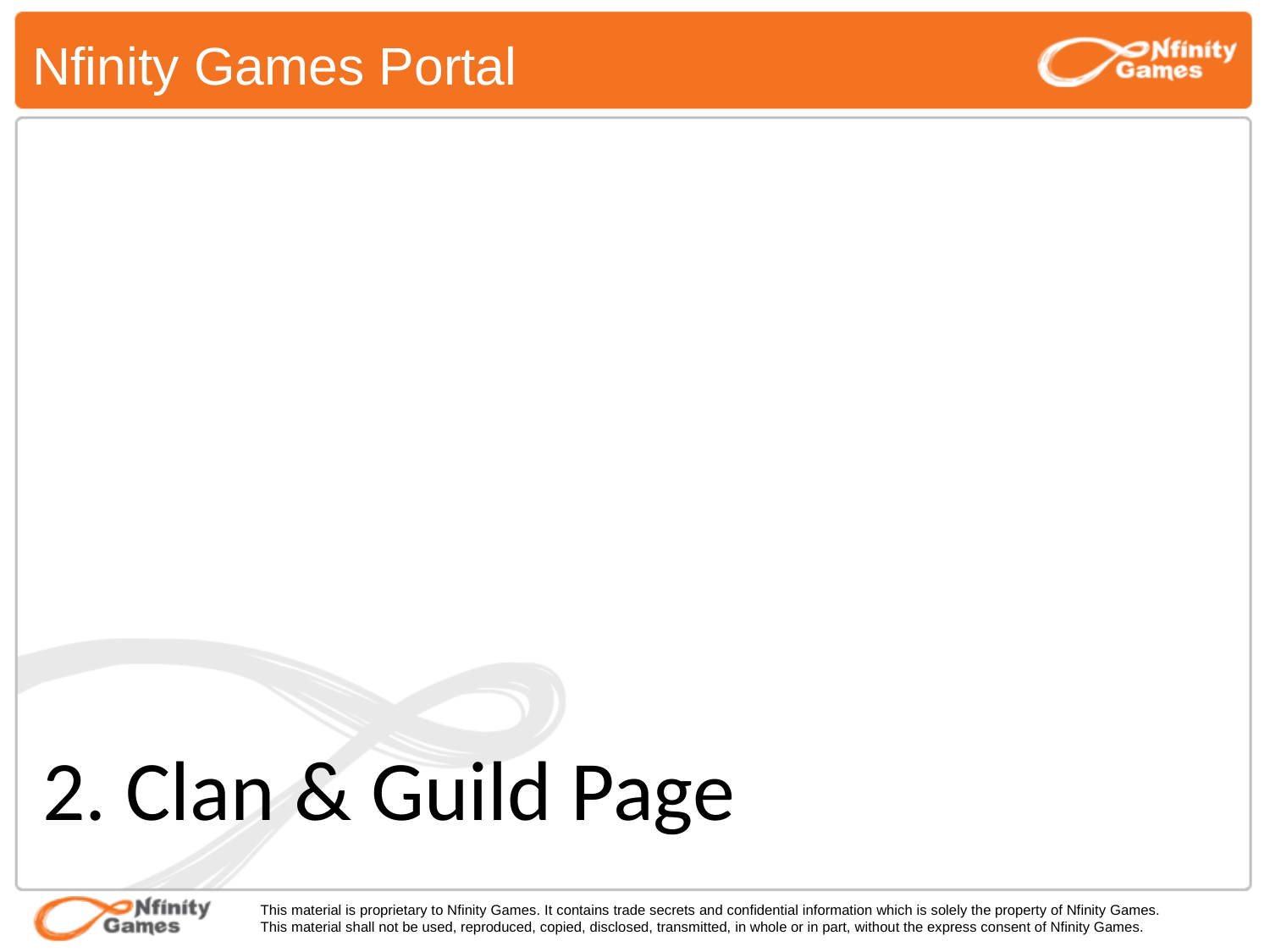

# Nfinity Games Portal

2. Clan & Guild Page